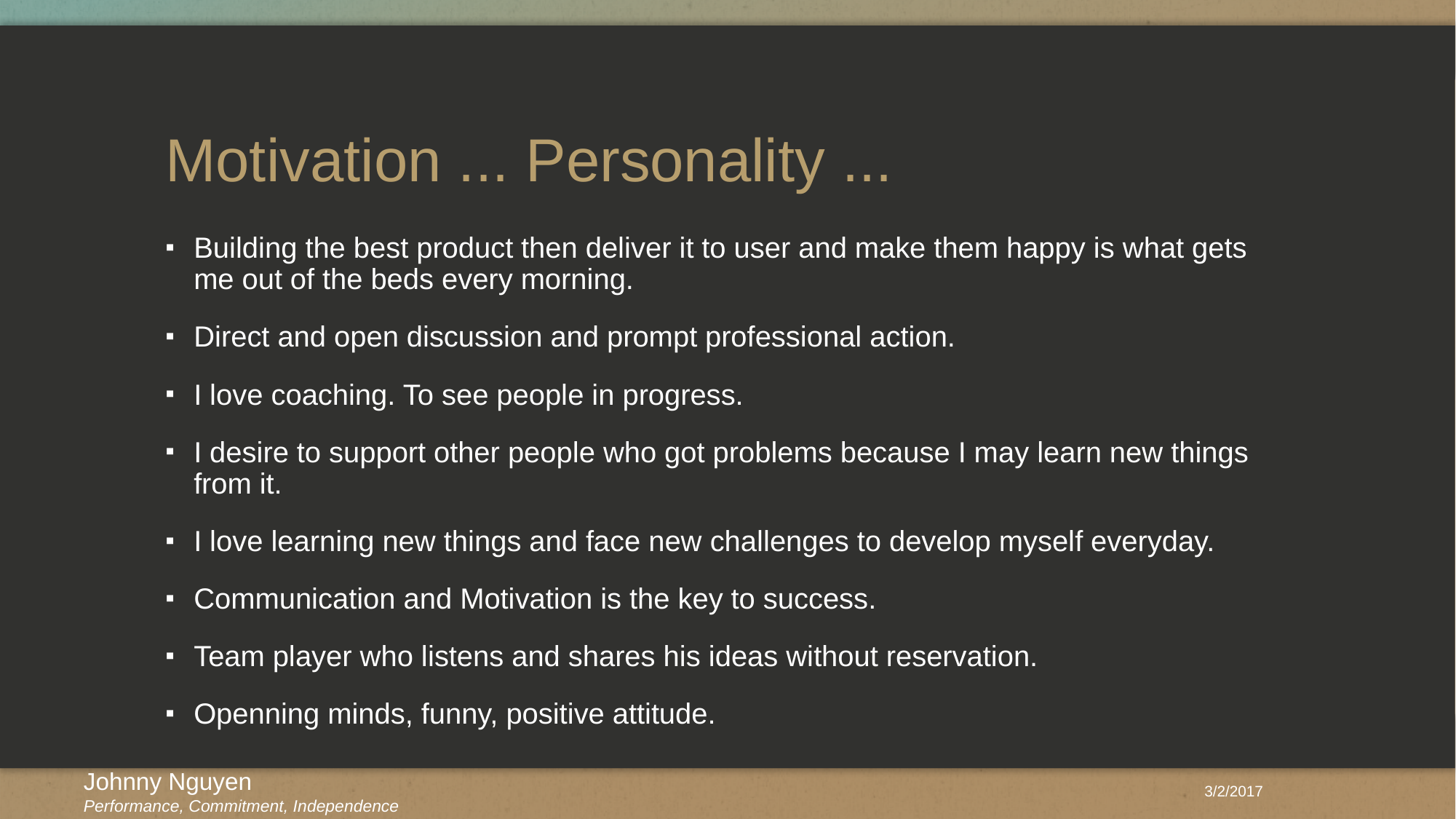

# Motivation ... Personality ...
Building the best product then deliver it to user and make them happy is what gets me out of the beds every morning.
Direct and open discussion and prompt professional action.
I love coaching. To see people in progress.
I desire to support other people who got problems because I may learn new things from it.
I love learning new things and face new challenges to develop myself everyday.
Communication and Motivation is the key to success.
Team player who listens and shares his ideas without reservation.
Openning minds, funny, positive attitude.

Johnny Nguyen
Performance, Commitment, Independence
3/2/2017